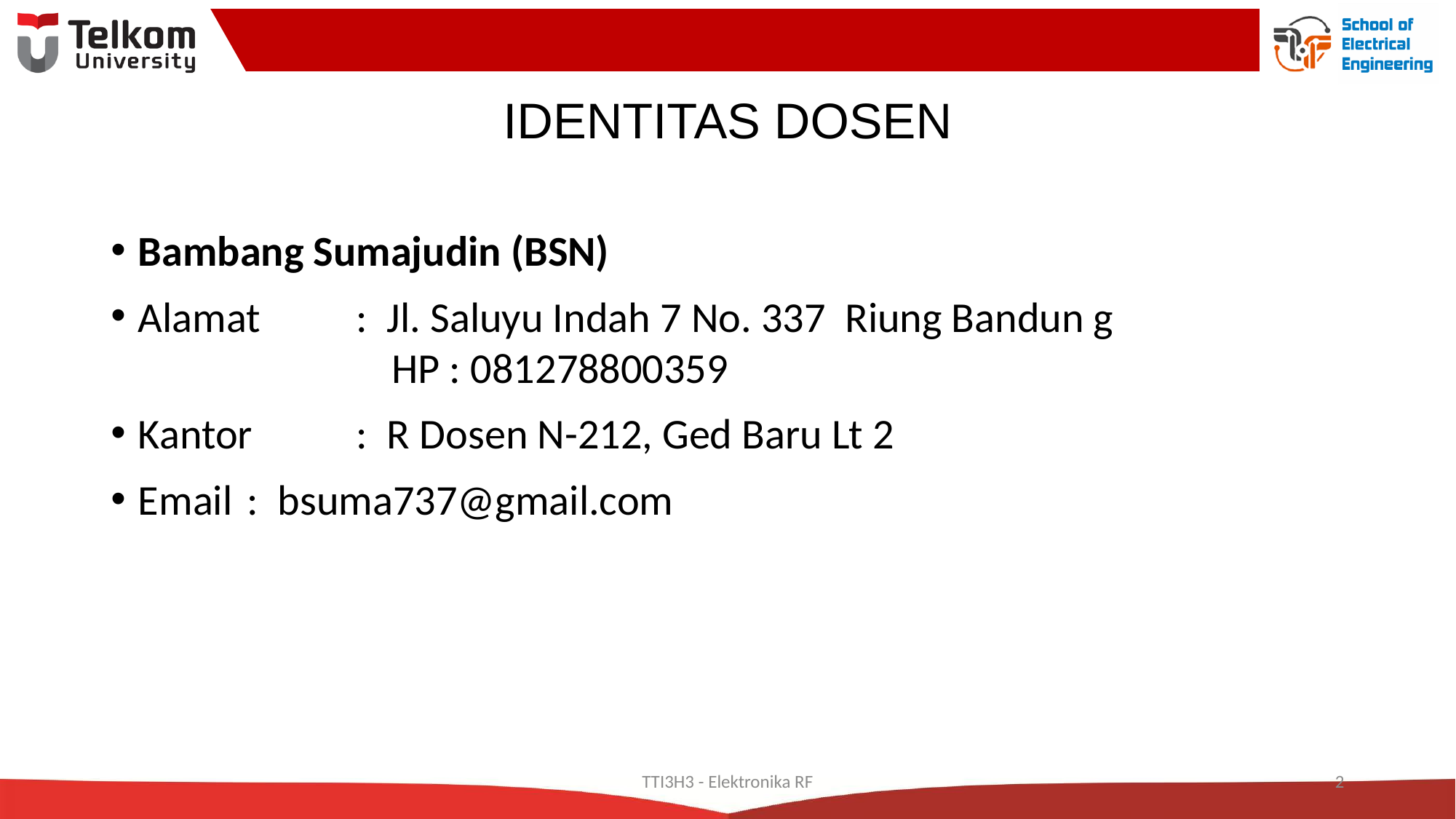

# IDENTITAS DOSEN
Bambang Sumajudin (BSN)
Alamat	:  Jl. Saluyu Indah 7 No. 337  Riung Bandun g 			               HP : 081278800359
Kantor	:  R Dosen N-212, Ged Baru Lt 2
Email	:  bsuma737@gmail.com

TTI3H3 - Elektronika RF
2